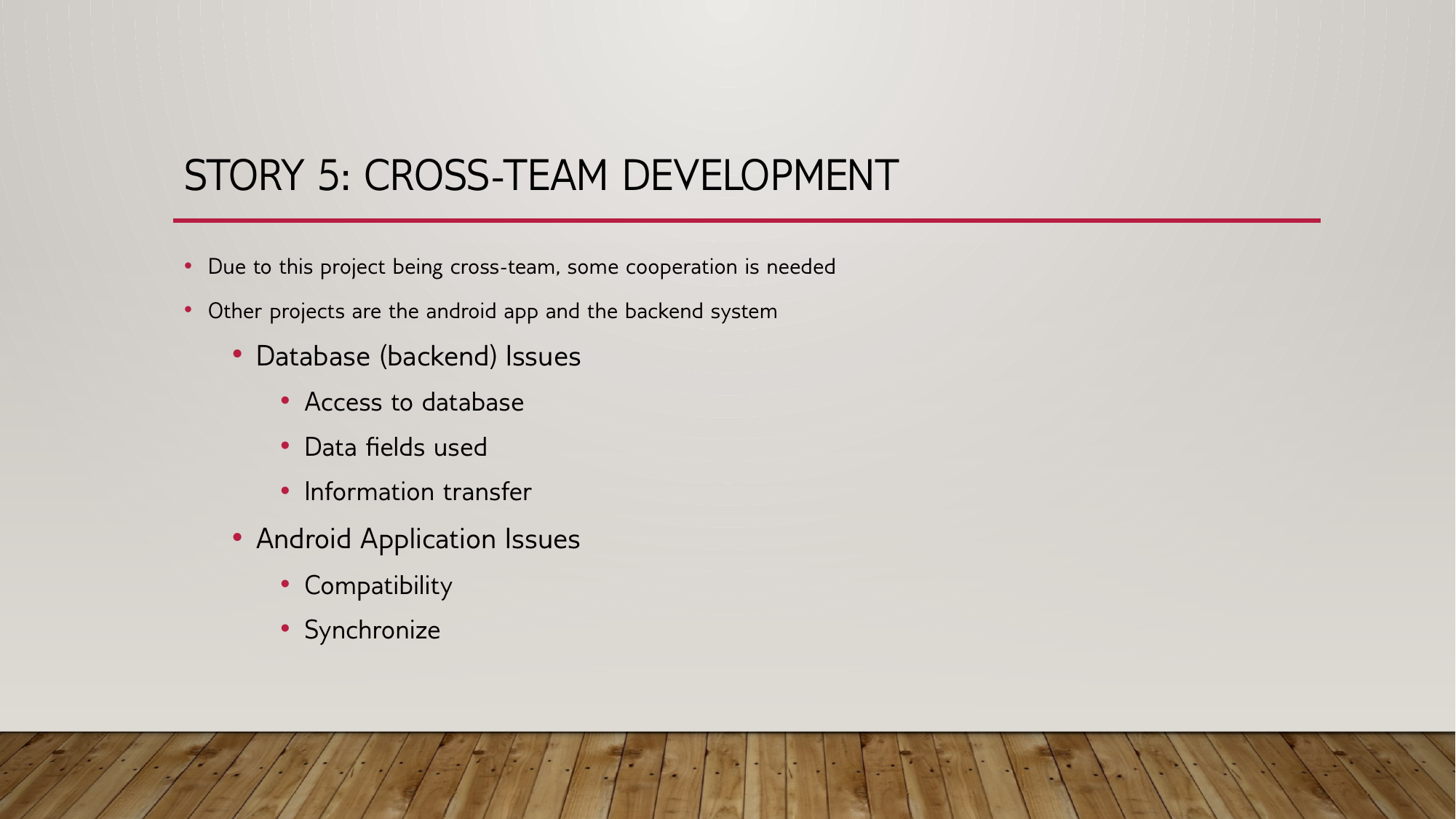

# Story 5: Cross-Team Development
Due to this project being cross-team, some cooperation is needed
Other projects are the android app and the backend system
Database (backend) Issues
Access to database
Data fields used
Information transfer
Android Application Issues
Compatibility
Synchronize